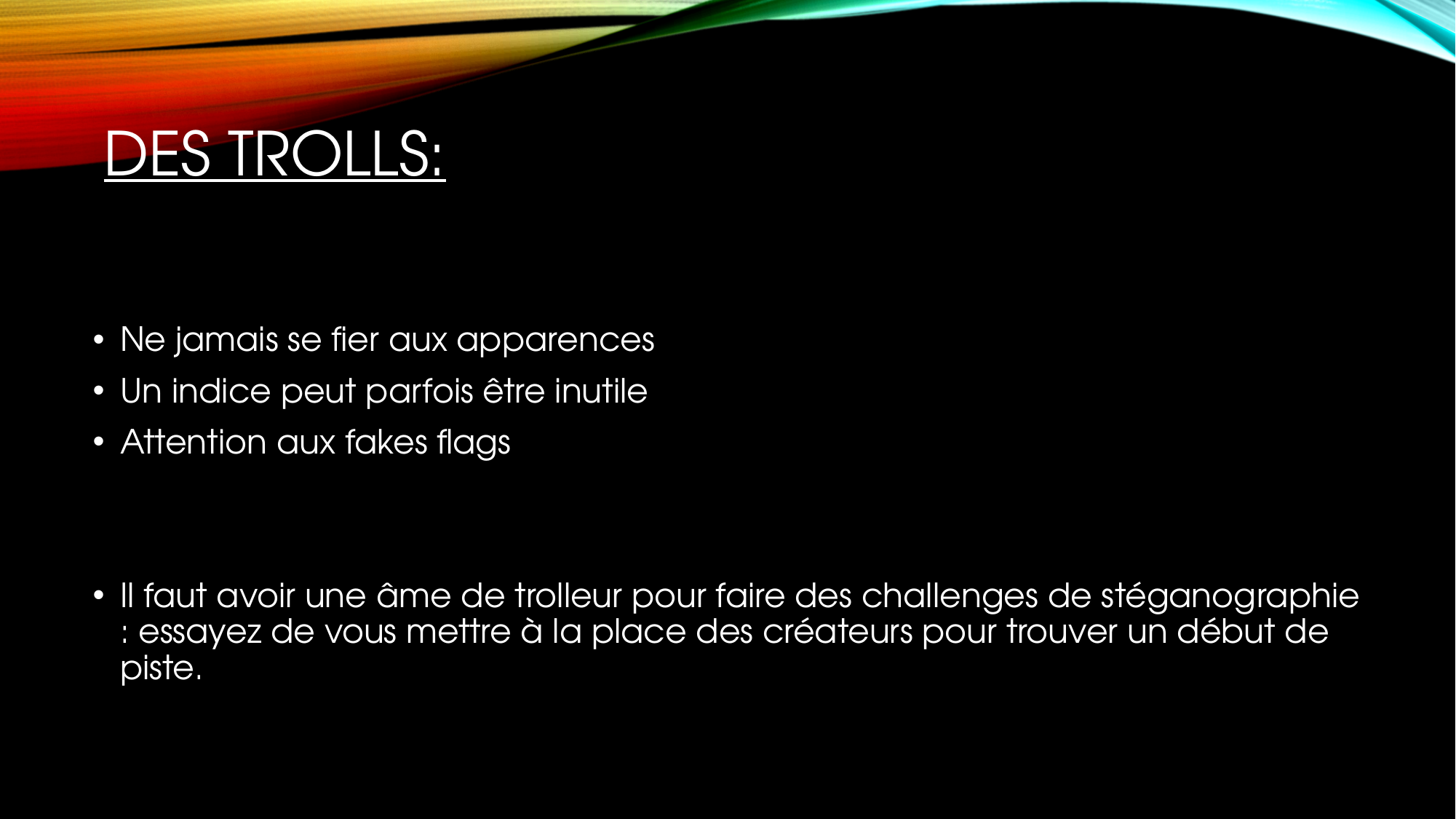

# Des trolls:

Ne jamais se fier aux apparences
Un indice peut parfois être inutile
Attention aux fakes flags

Il faut avoir une âme de trolleur pour faire des challenges de stéganographie : essayez de vous mettre à la place des créateurs pour trouver un début de piste.